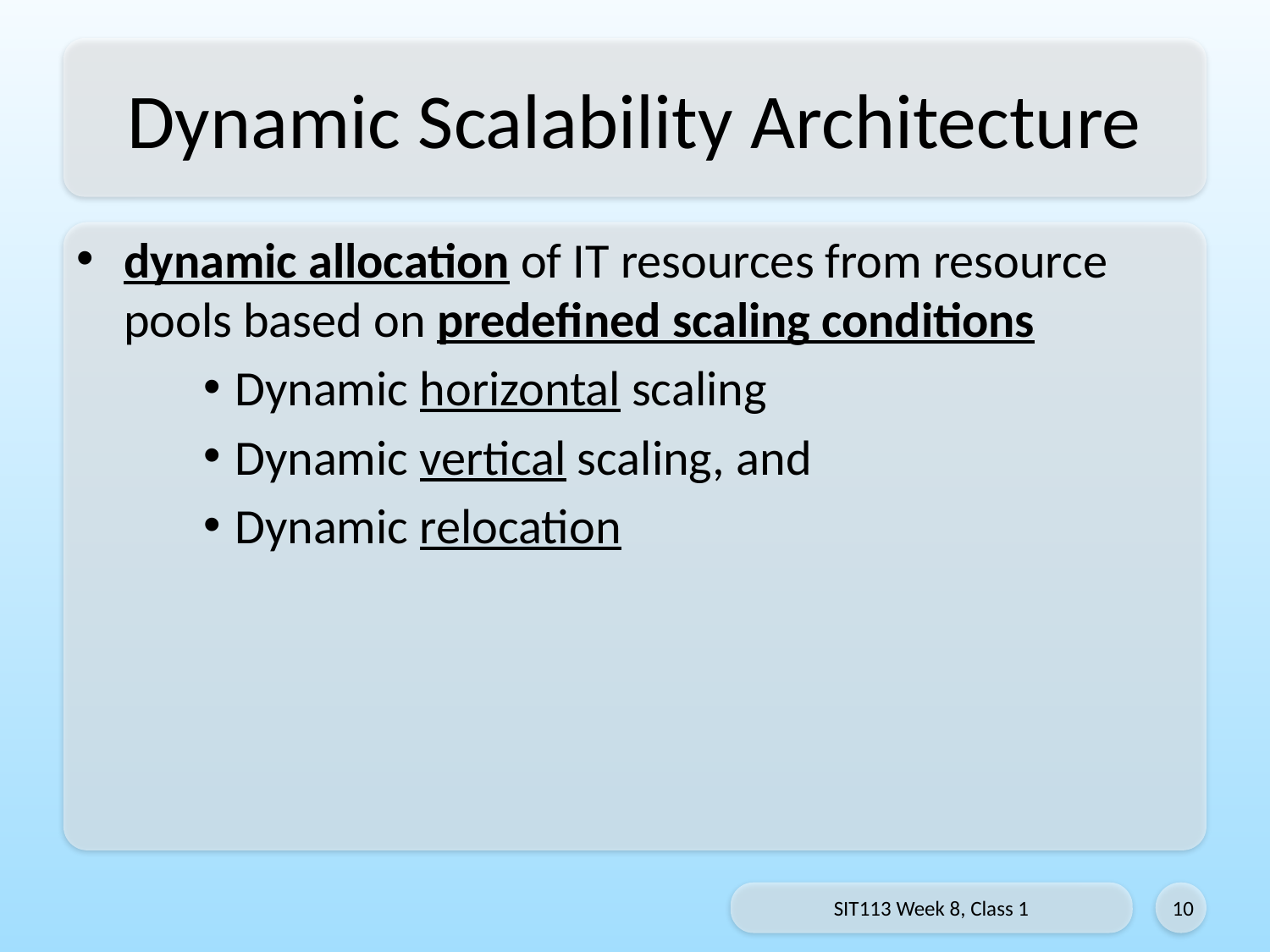

# Dynamic Scalability Architecture
dynamic allocation of IT resources from resource pools based on predefined scaling conditions
Dynamic horizontal scaling
Dynamic vertical scaling, and
Dynamic relocation
SIT113 Week 8, Class 1
10